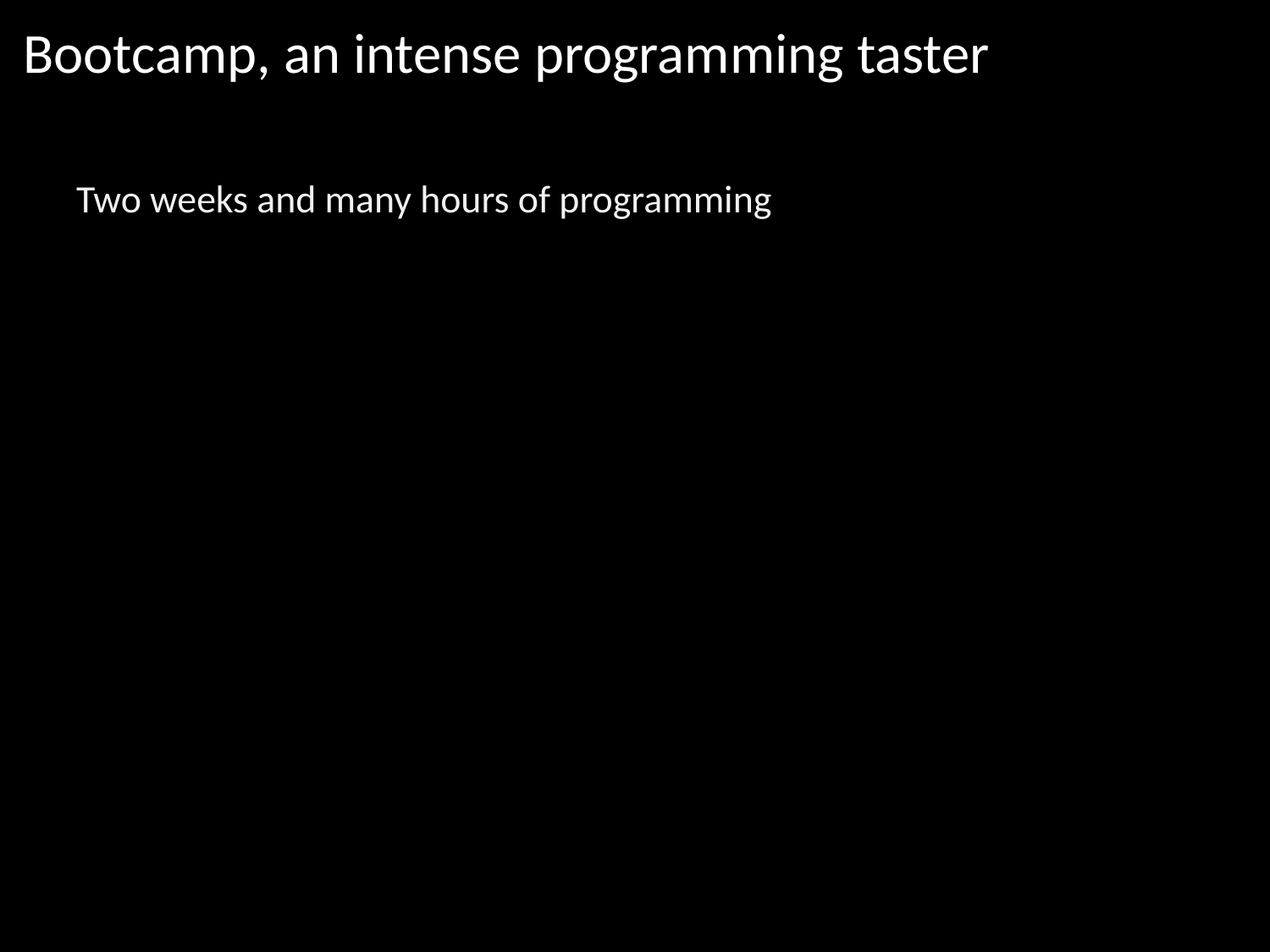

Bootcamp, an intense programming taster

Two weeks and many hours of programming